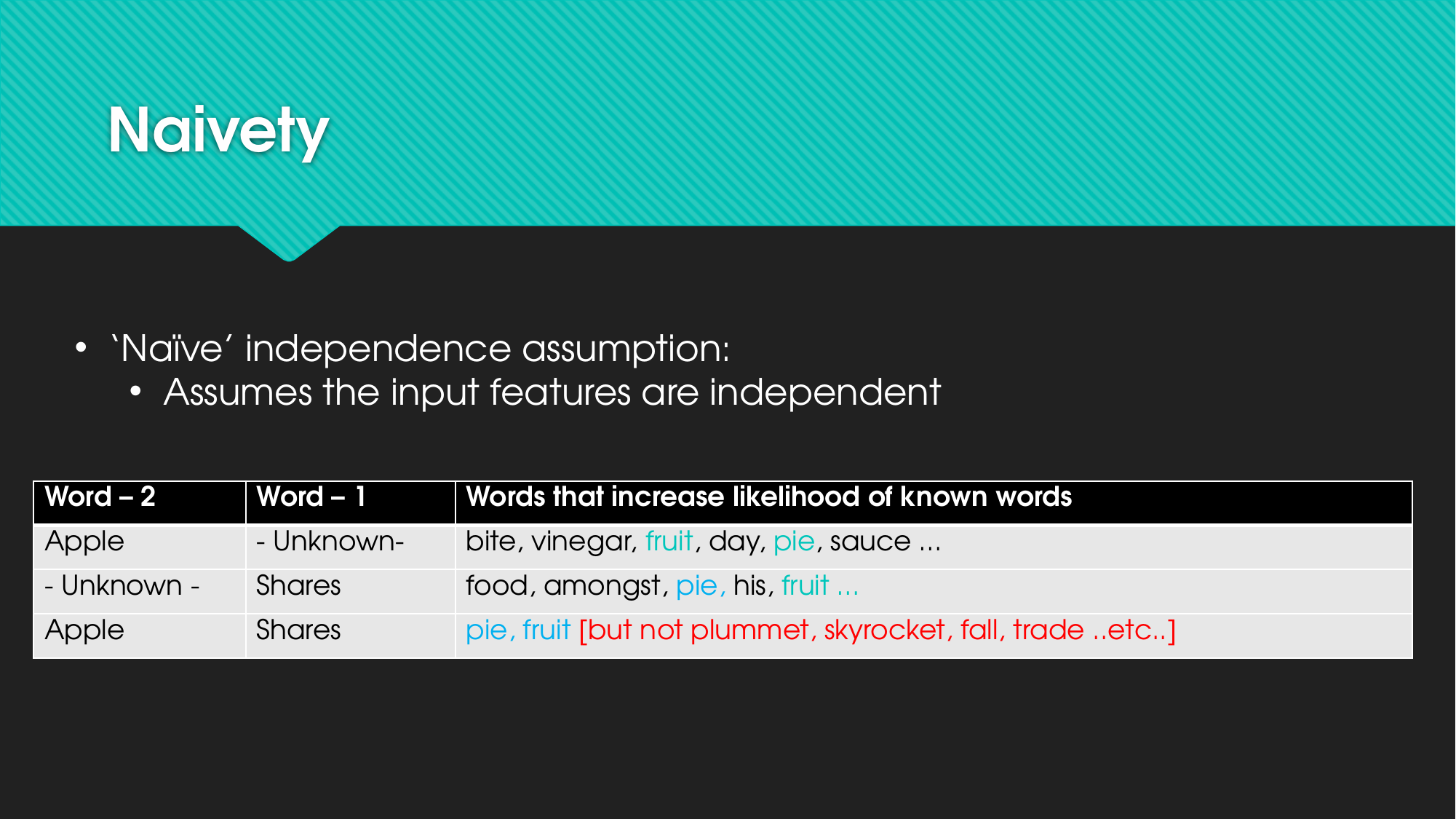

# Naivety
‘Naïve’ independence assumption:
Assumes the input features are independent
| Word – 2 | Word – 1 | Words that increase likelihood of known words |
| --- | --- | --- |
| Apple | - Unknown- | bite, vinegar, fruit, day, pie, sauce … |
| - Unknown - | Shares | food, amongst, pie, his, fruit … |
| Apple | Shares | pie, fruit [but not plummet, skyrocket, fall, trade ..etc..] |